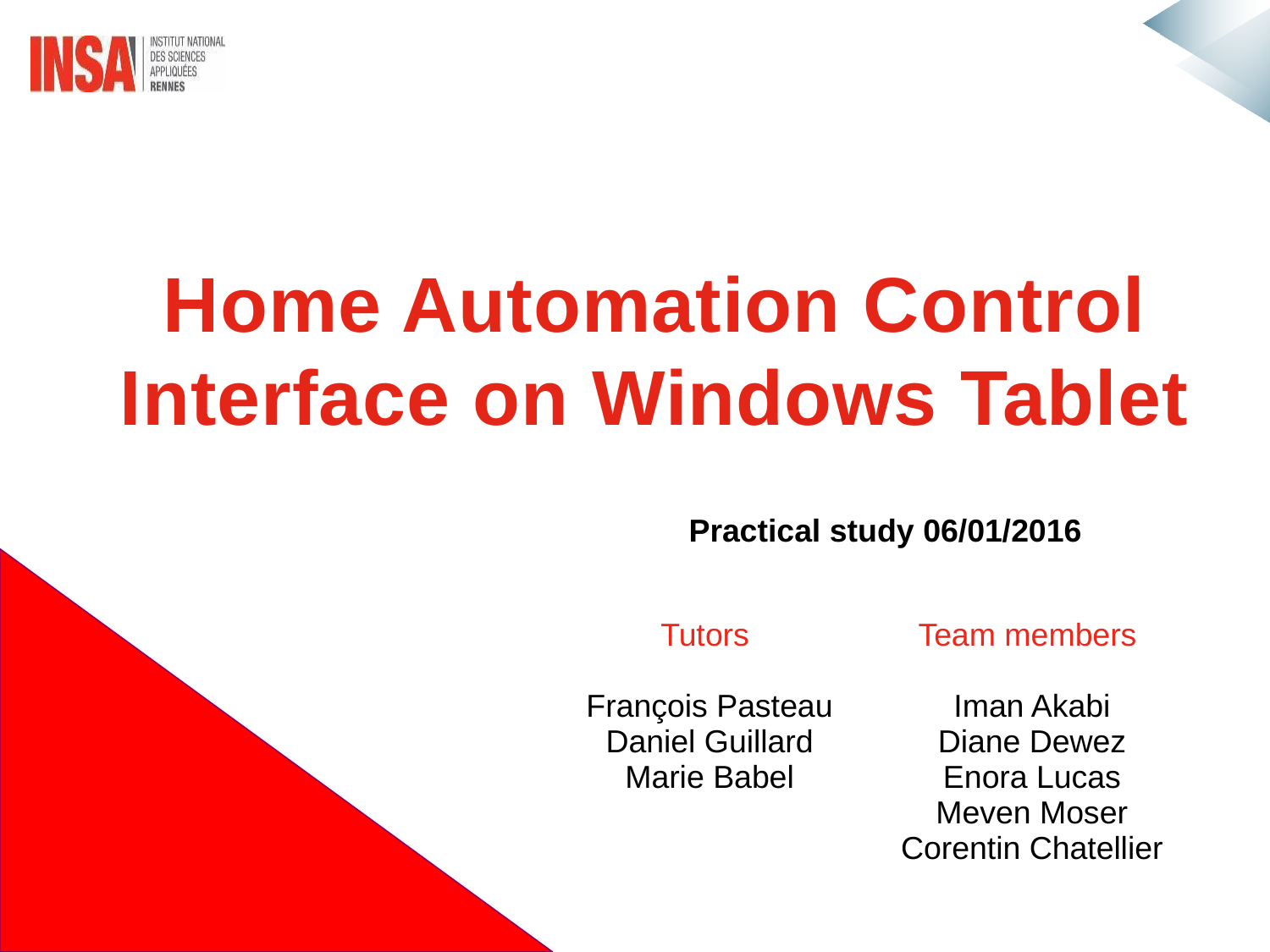

Home Automation Control
Interface on Windows Tablet
Practical study 06/01/2016

| Tutors François Pasteau Daniel Guillard Marie Babel | Team members Iman Akabi Diane Dewez Enora Lucas Meven Moser Corentin Chatellier |
| --- | --- |